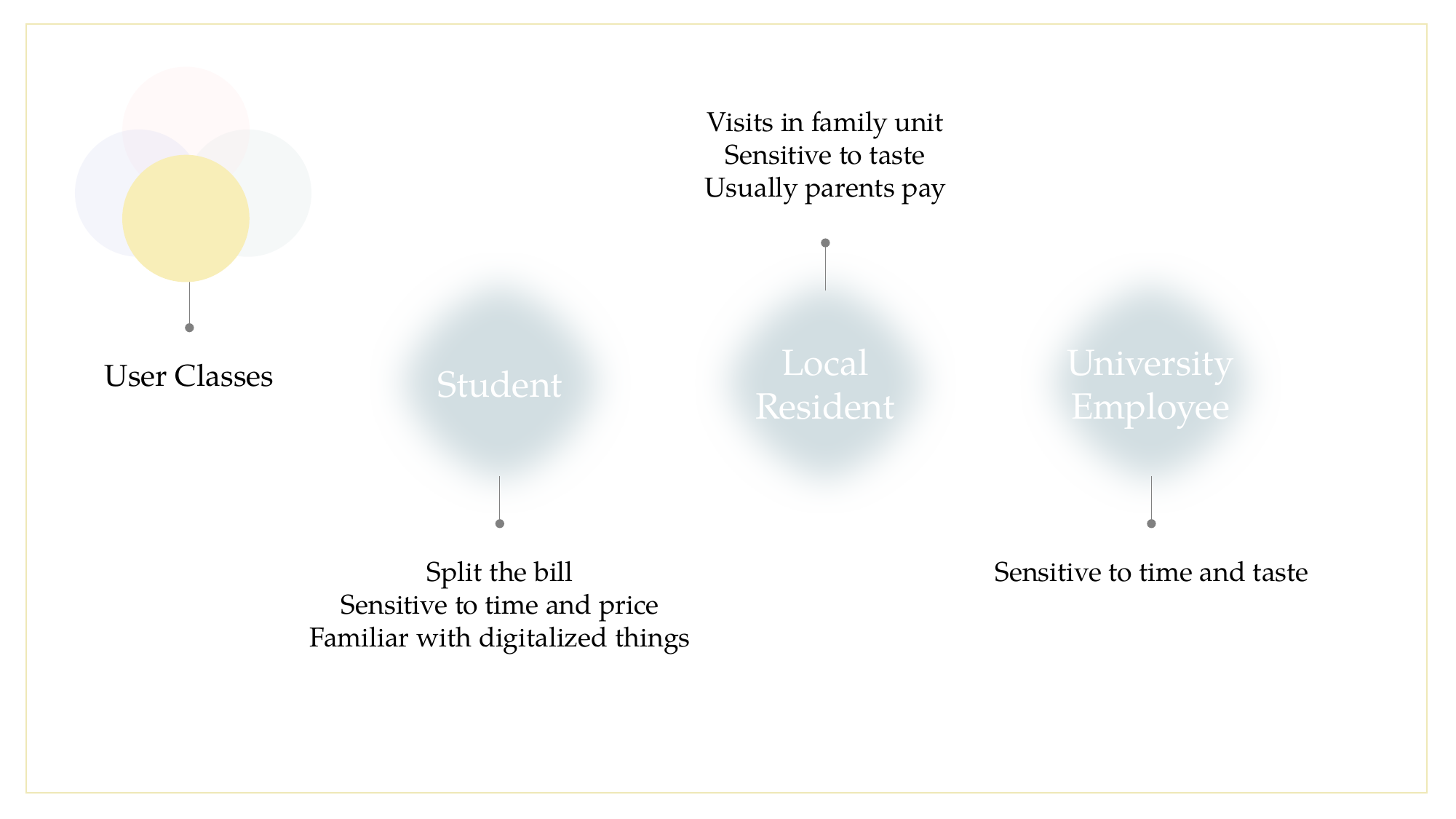

Visits in family unit
Sensitive to taste
Usually parents pay

Student
Local
Resident
University
Employee
User Classes
Split the bill
Sensitive to time and price
Familiar with digitalized things
Sensitive to time and taste